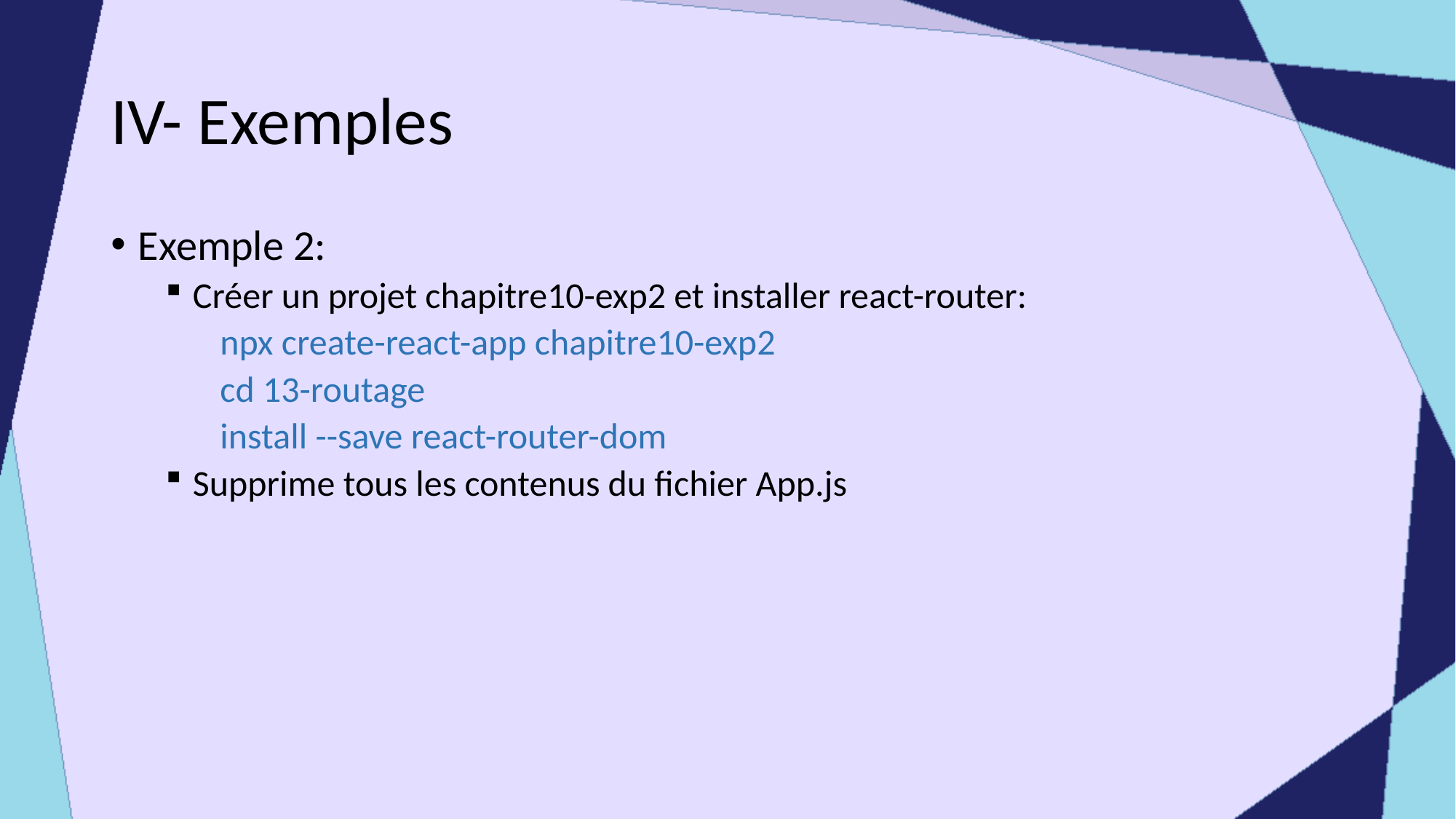

# IV- Exemples
Exemple 2:
Créer un projet chapitre10-exp2 et installer react-router:
npx create-react-app chapitre10-exp2
cd 13-routage
install --save react-router-dom
Supprime tous les contenus du fichier App.js